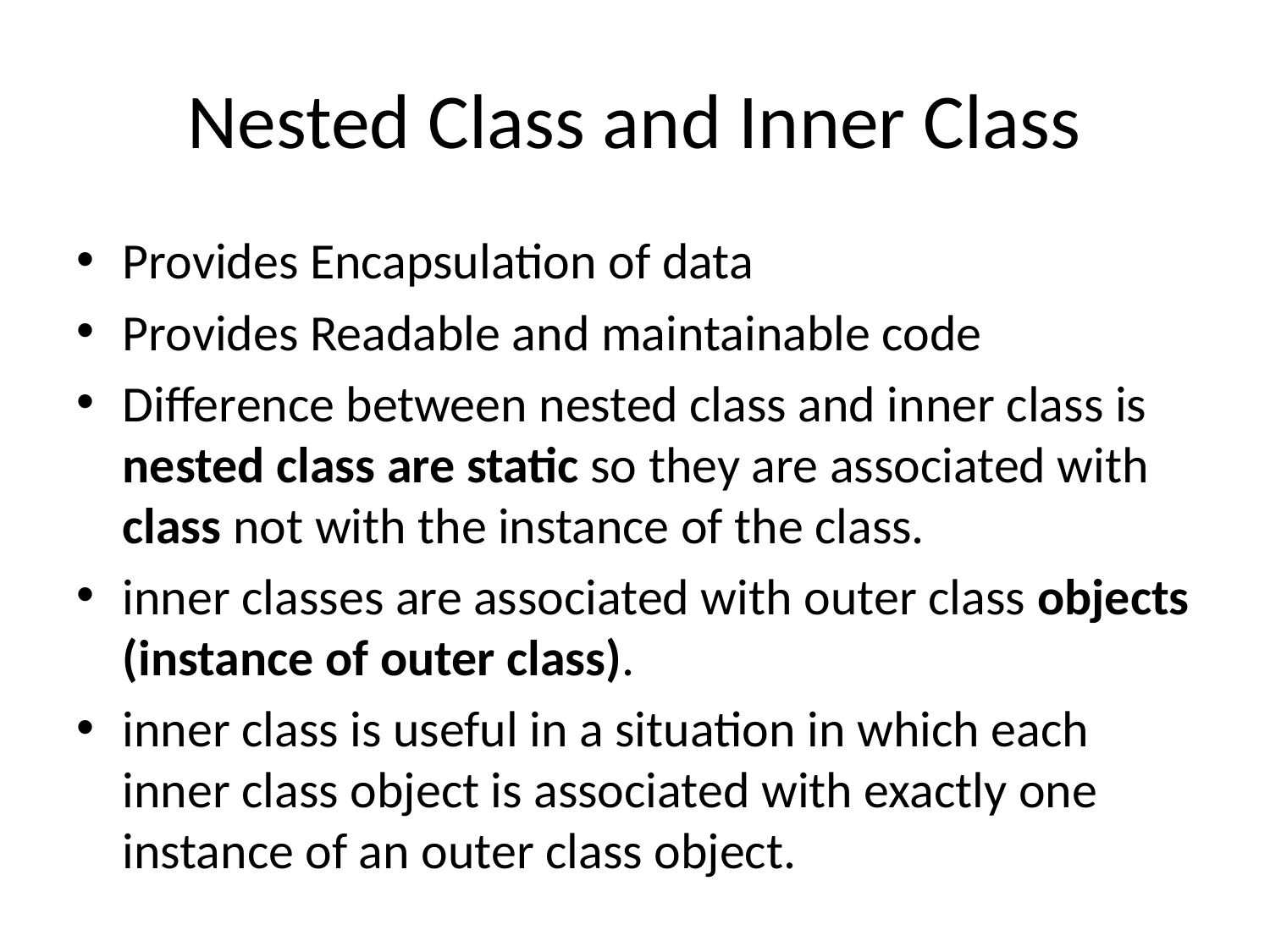

# Nested Class and Inner Class
Provides Encapsulation of data
Provides Readable and maintainable code
Difference between nested class and inner class is nested class are static so they are associated with class not with the instance of the class.
inner classes are associated with outer class objects (instance of outer class).
inner class is useful in a situation in which each inner class object is associated with exactly one instance of an outer class object.